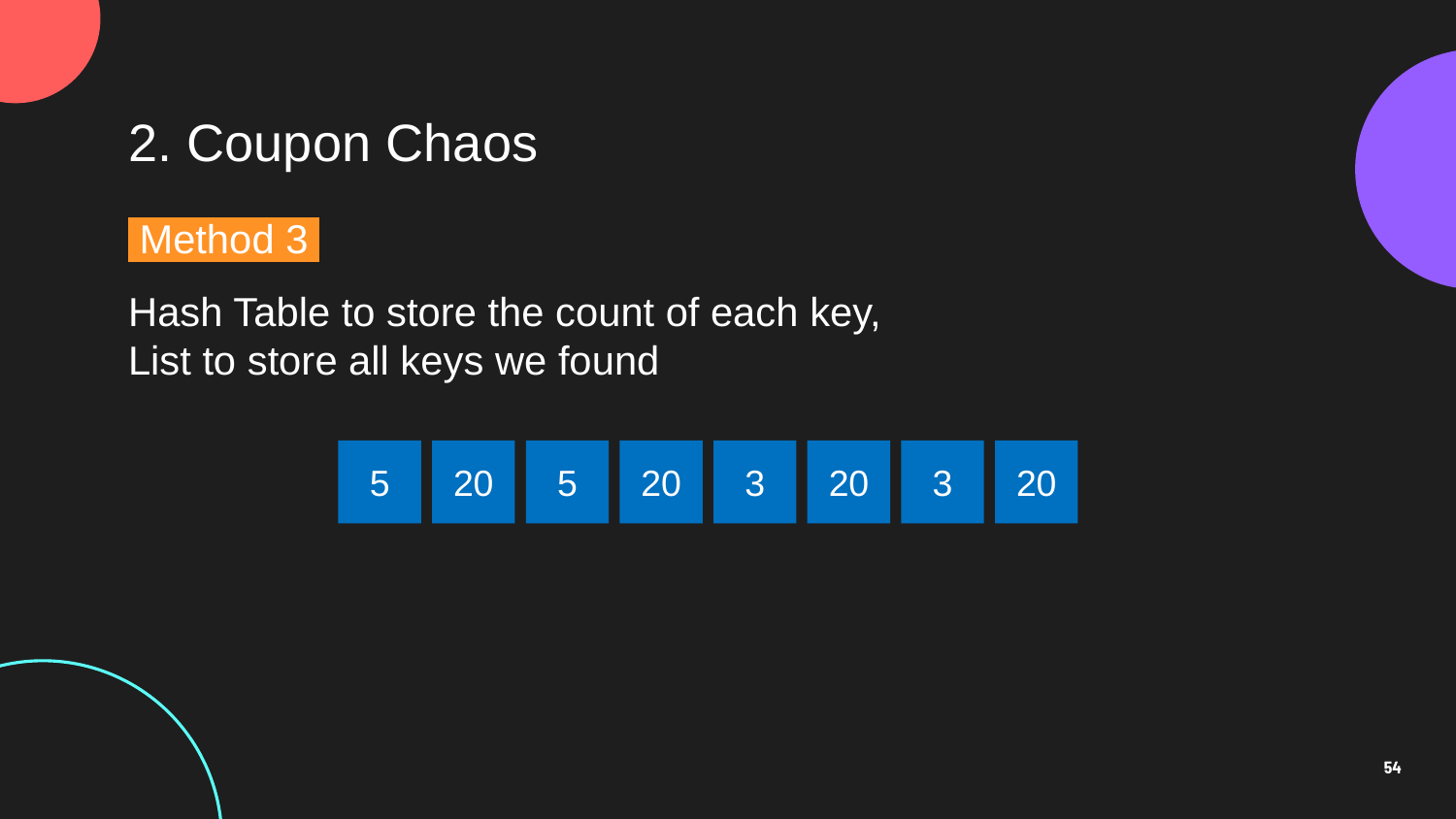

2. Coupon Chaos

 Method 3  .

Hash Table to store the count of each key, List to store all keys we found
5
20
5
20
3
20
3
20
54